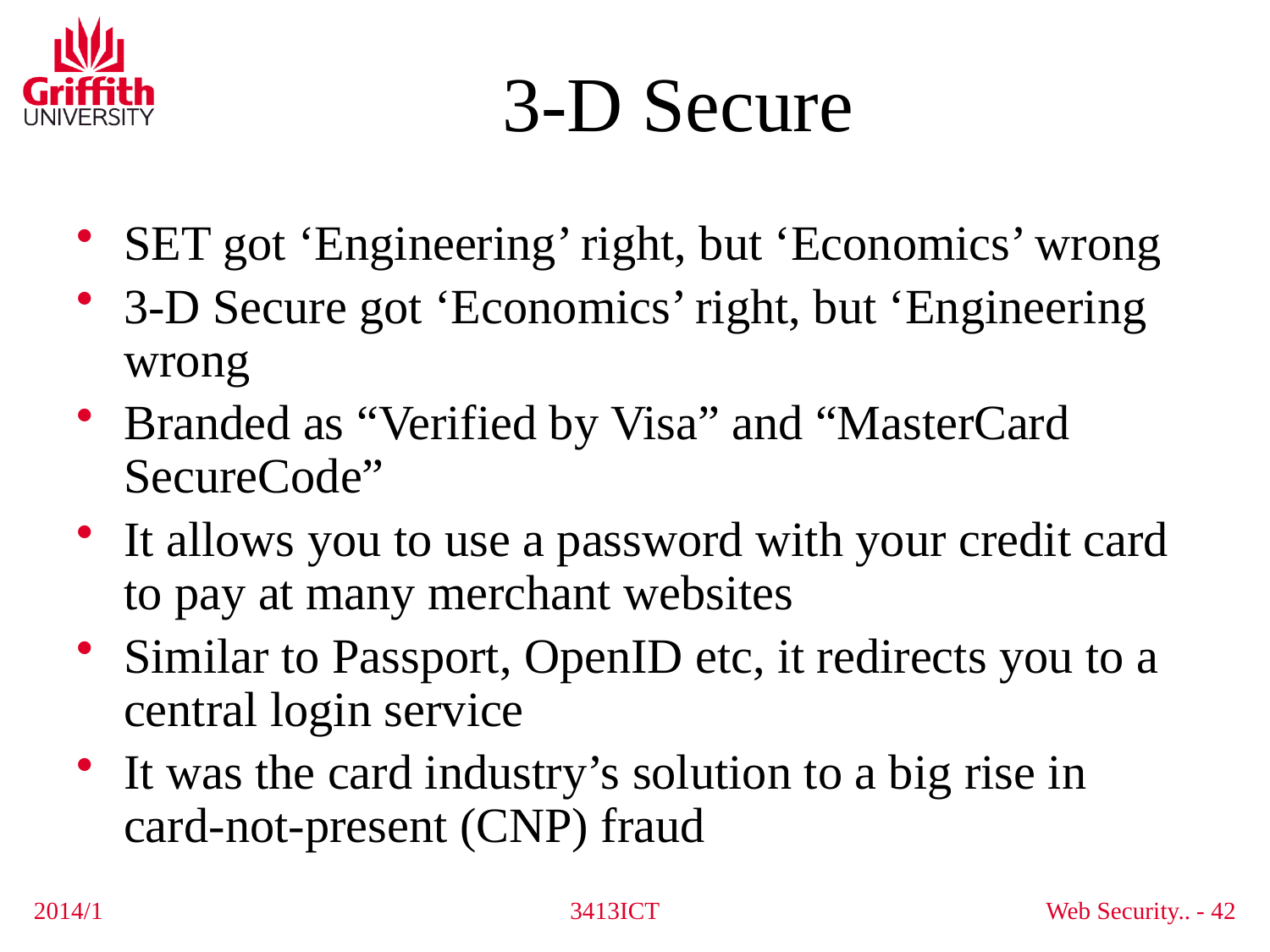

# 3-D Secure
SET got ‘Engineering’ right, but ‘Economics’ wrong
3-D Secure got ‘Economics’ right, but ‘Engineering wrong
Branded as “Verified by Visa” and “MasterCard SecureCode”
It allows you to use a password with your credit card to pay at many merchant websites
Similar to Passport, OpenID etc, it redirects you to a central login service
It was the card industry’s solution to a big rise in card-not-present (CNP) fraud

2014/1
3413ICT
Web Security.. - 42